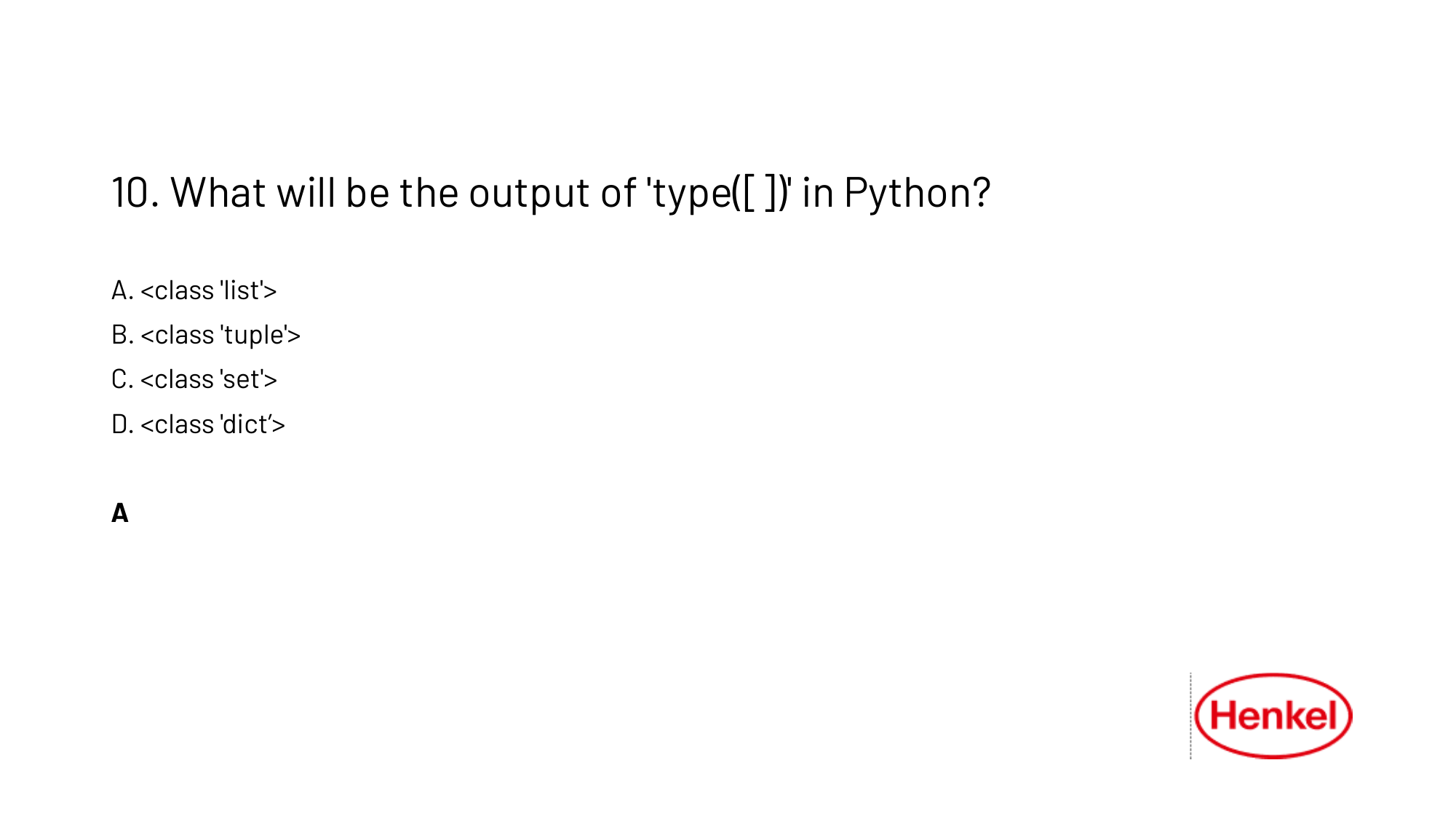

10. What will be the output of 'type([])' in Python?

A. <class 'list'>
B. <class 'tuple'>
C. <class 'set'>
D. <class 'dict’>

A